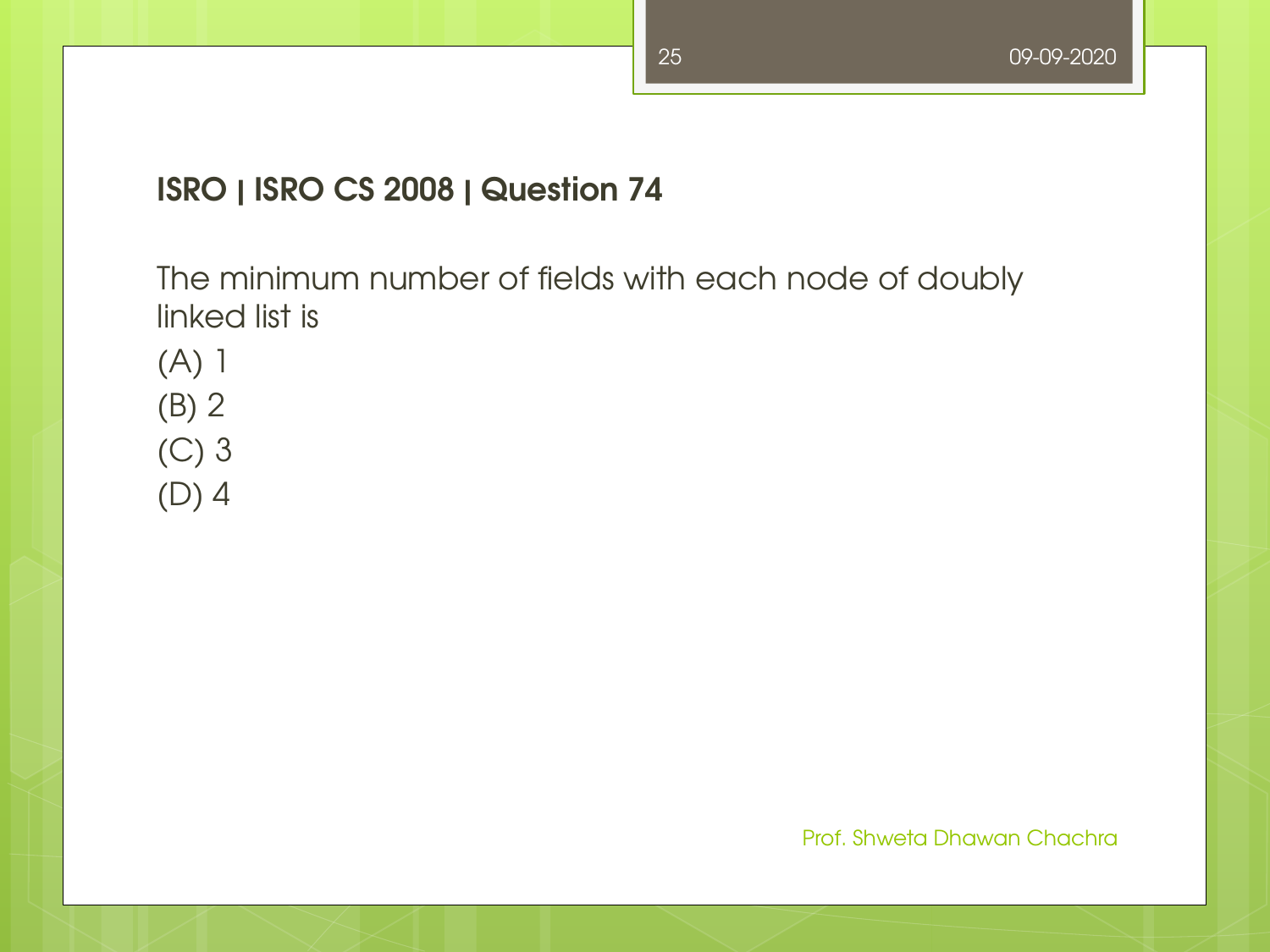

25
09-09-2020

ISRO | ISRO CS 2008 | Question 74

The minimum number of fields with each node of doubly linked list is
(A) 1
(B) 2
(C) 3
(D) 4

Prof. Shweta Dhawan Chachra